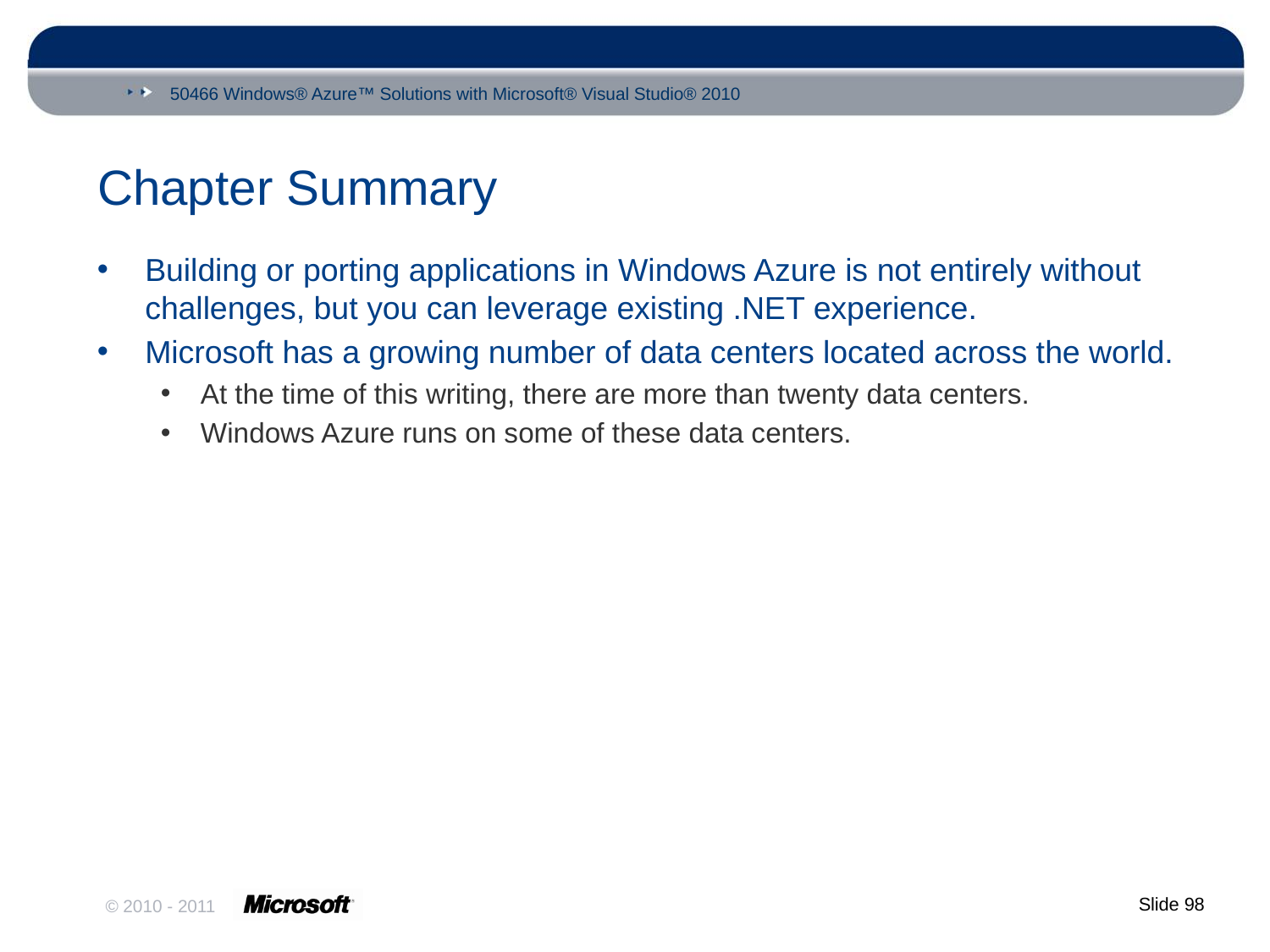

# Chapter Summary
Building or porting applications in Windows Azure is not entirely without challenges, but you can leverage existing .NET experience.
Microsoft has a growing number of data centers located across the world.
At the time of this writing, there are more than twenty data centers.
Windows Azure runs on some of these data centers.